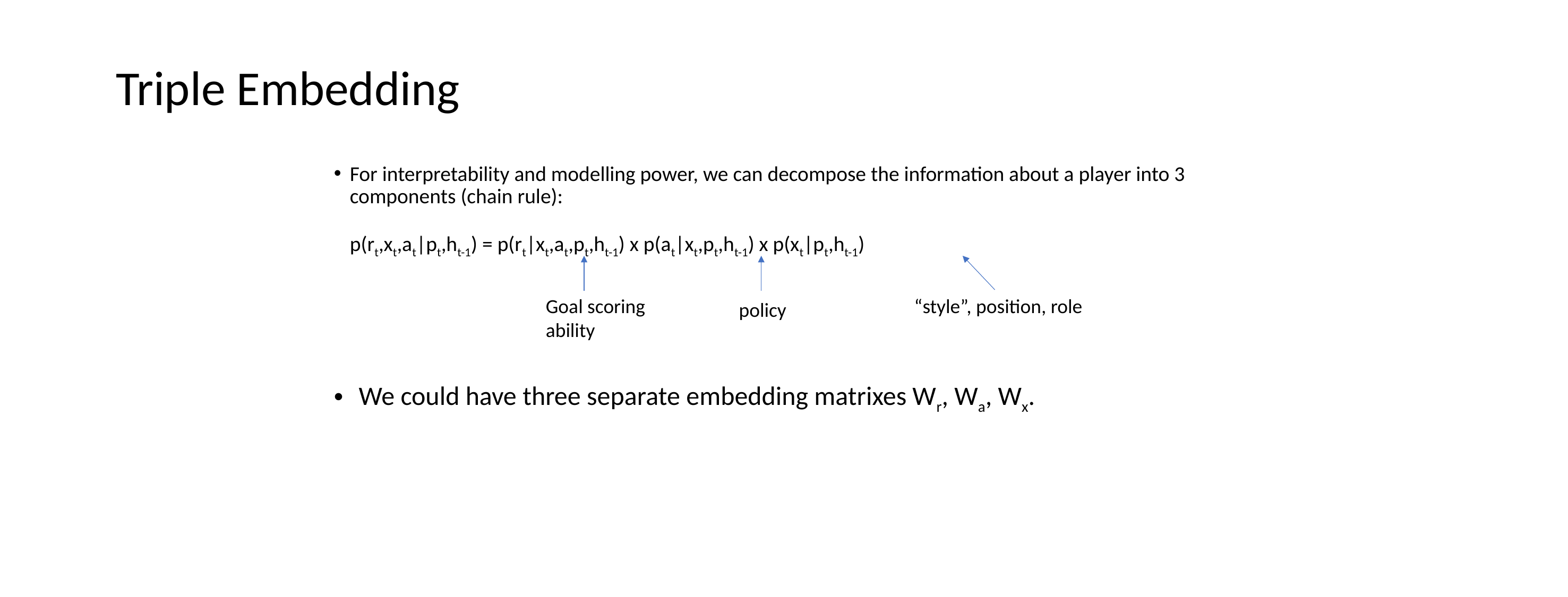

# Triple Embedding
For interpretability and modelling power, we can decompose the information about a player into 3 components (chain rule):
p(rt,xt,at|pt,ht-1) = p(rt|xt,at,pt,ht-1) x p(at|xt,pt,ht-1) x p(xt|pt,ht-1)
“style”, position, role
Goal scoring ability
policy
We could have three separate embedding matrixes Wr, Wa, Wx.